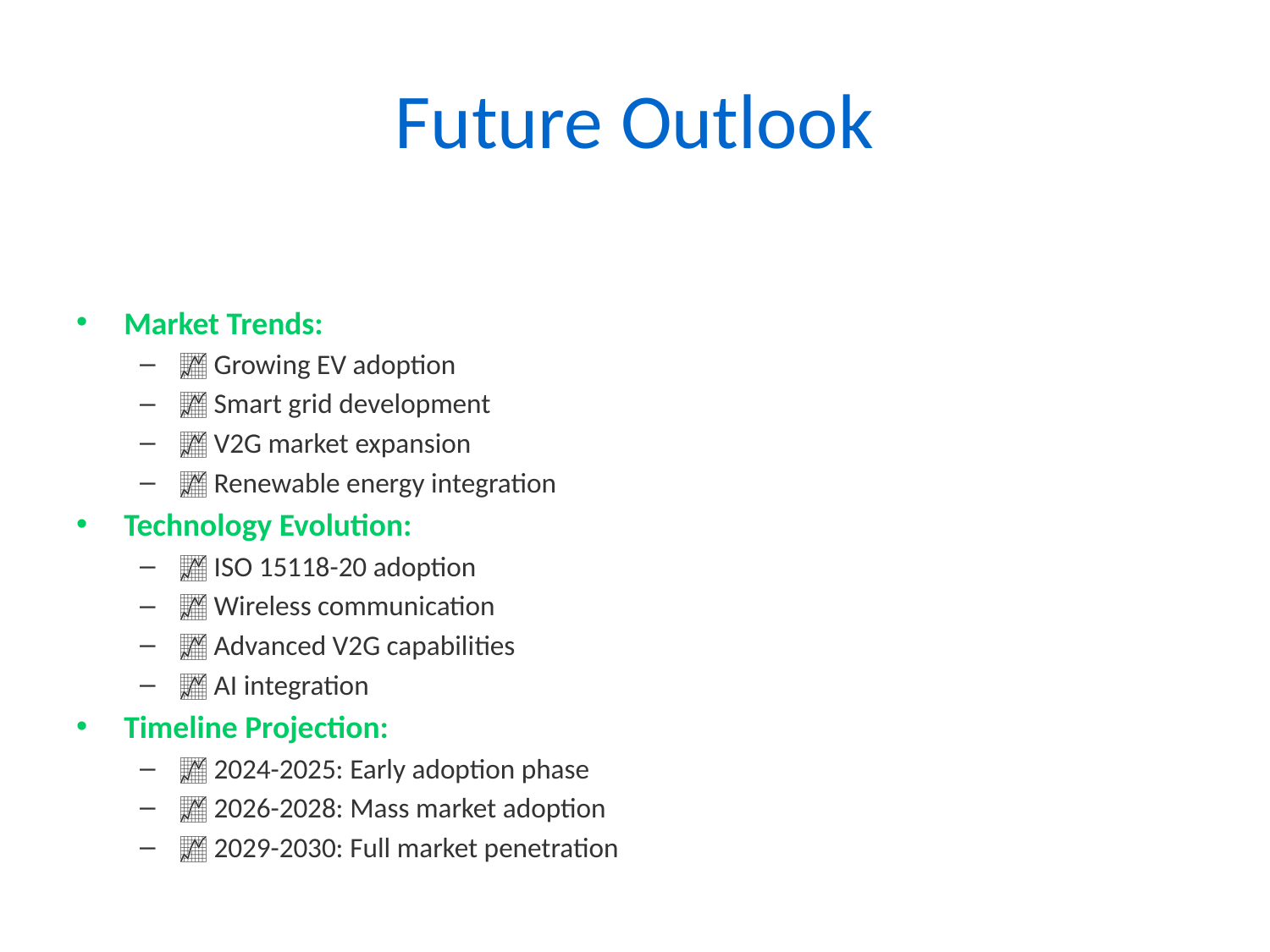

# Future Outlook

Market Trends:
📈 Growing EV adoption
📈 Smart grid development
📈 V2G market expansion
📈 Renewable energy integration
Technology Evolution:
📈 ISO 15118-20 adoption
📈 Wireless communication
📈 Advanced V2G capabilities
📈 AI integration
Timeline Projection:
📈 2024-2025: Early adoption phase
📈 2026-2028: Mass market adoption
📈 2029-2030: Full market penetration